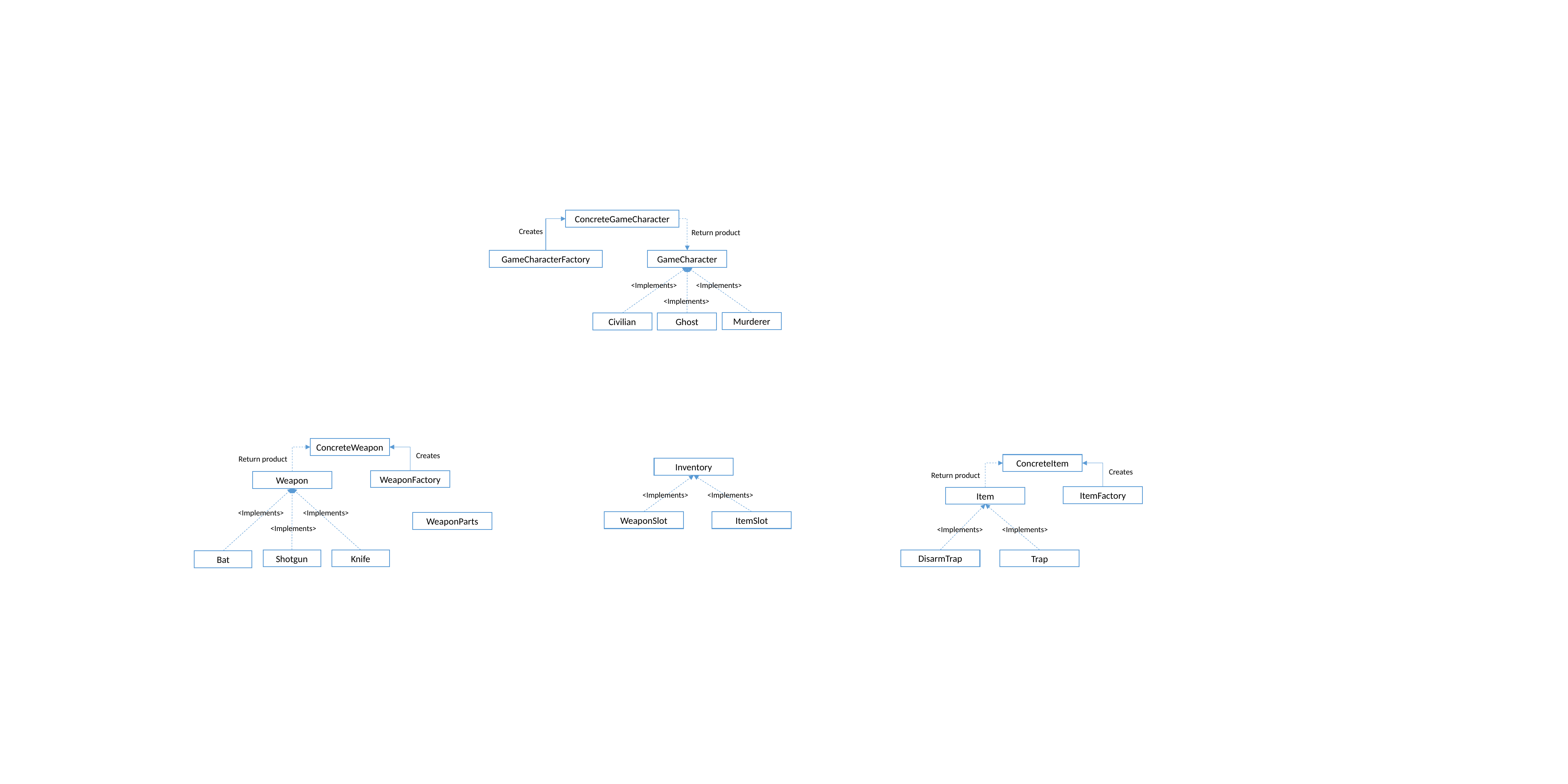

ConcreteGameCharacter
Creates
Return product
GameCharacterFactory
GameCharacter
<Implements>
<Implements>
<Implements>
Murderer
Civilian
Ghost
ConcreteWeapon
Creates
Return product
ConcreteItem
Inventory
Creates
Return product
WeaponFactory
Weapon
ItemFactory
<Implements>
<Implements>
Item
<Implements>
<Implements>
WeaponSlot
ItemSlot
WeaponParts
<Implements>
<Implements>
<Implements>
DisarmTrap
Shotgun
Trap
Knife
Bat